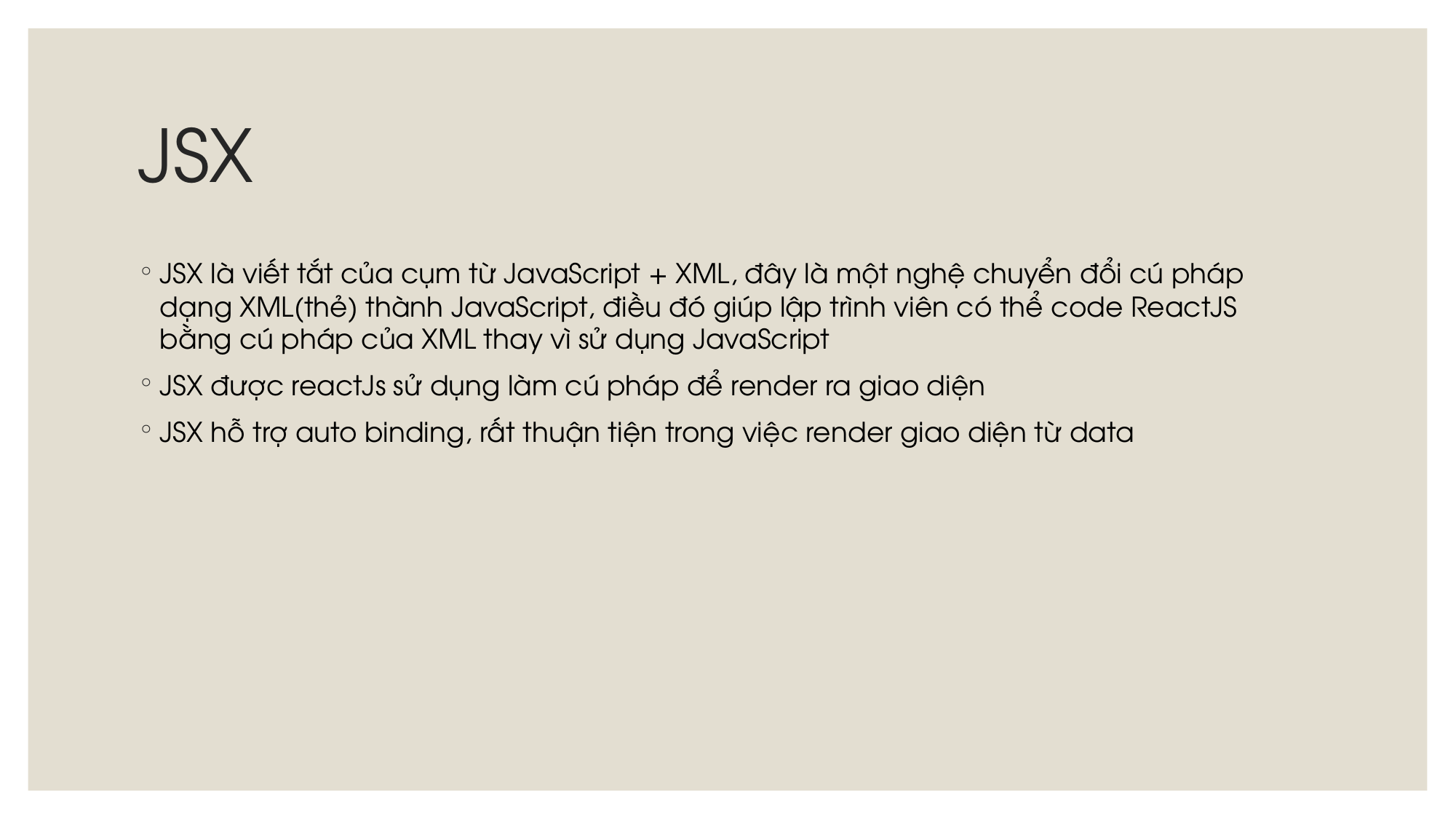

# JSX
JSX là viết tắt của cụm từ JavaScript + XML, đây là một nghệ chuyển đổi cú pháp dạng XML(thẻ) thành JavaScript, điều đó giúp lập trình viên có thể code ReactJS bằng cú pháp của XML thay vì sử dụng JavaScript
JSX được reactJs sử dụng làm cú pháp để render ra giao diện
JSX hỗ trợ auto binding, rất thuận tiện trong việc render giao diện từ data